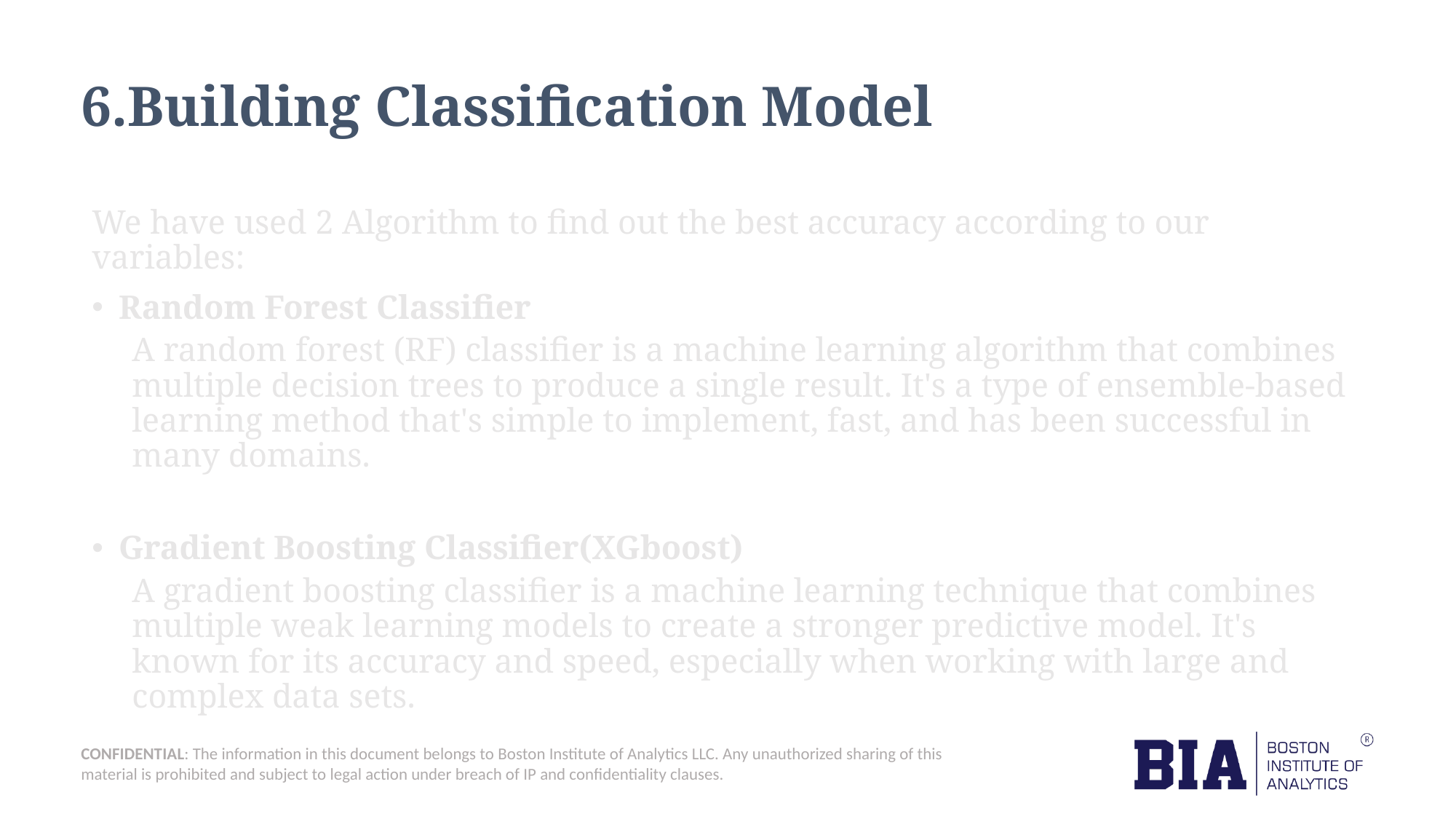

# 6.Building Classification Model
We have used 2 Algorithm to find out the best accuracy according to our  variables:
Random Forest Classifier
A random forest (RF) classifier is a machine learning algorithm that combines multiple decision trees to produce a single result. It's a type of ensemble-based learning method that's simple to implement, fast, and has been successful in many domains.

Gradient Boosting Classifier(XGboost)
A gradient boosting classifier is a machine learning technique that combines multiple weak learning models to create a stronger predictive model. It's known for its accuracy and speed, especially when working with large and complex data sets.